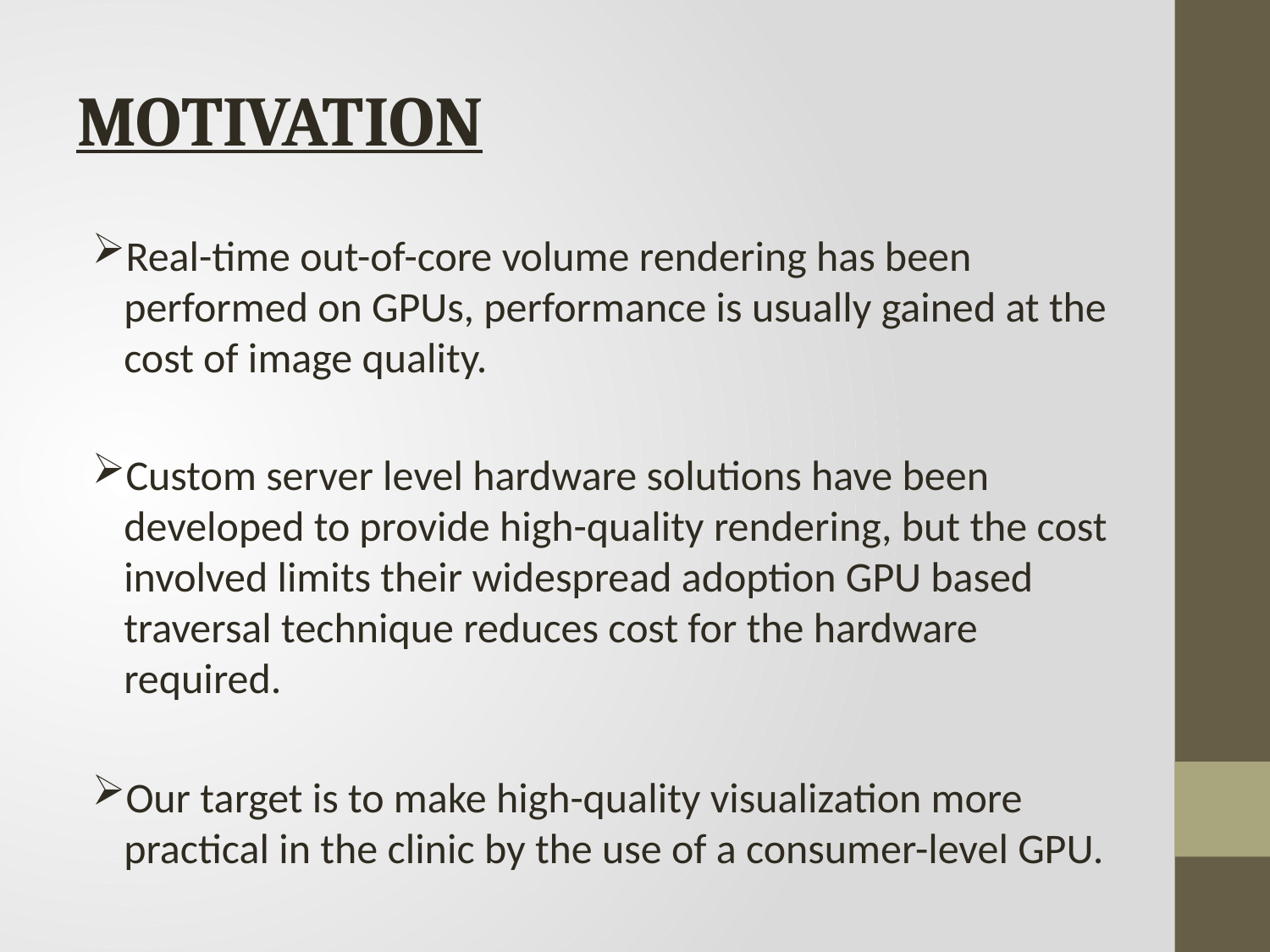

# MOTIVATION
Real-time out-of-core volume rendering has been performed on GPUs, performance is usually gained at the cost of image quality.

Custom server level hardware solutions have been developed to provide high-quality rendering, but the cost involved limits their widespread adoption GPU based traversal technique reduces cost for the hardware required.

Our target is to make high-quality visualization more practical in the clinic by the use of a consumer-level GPU.